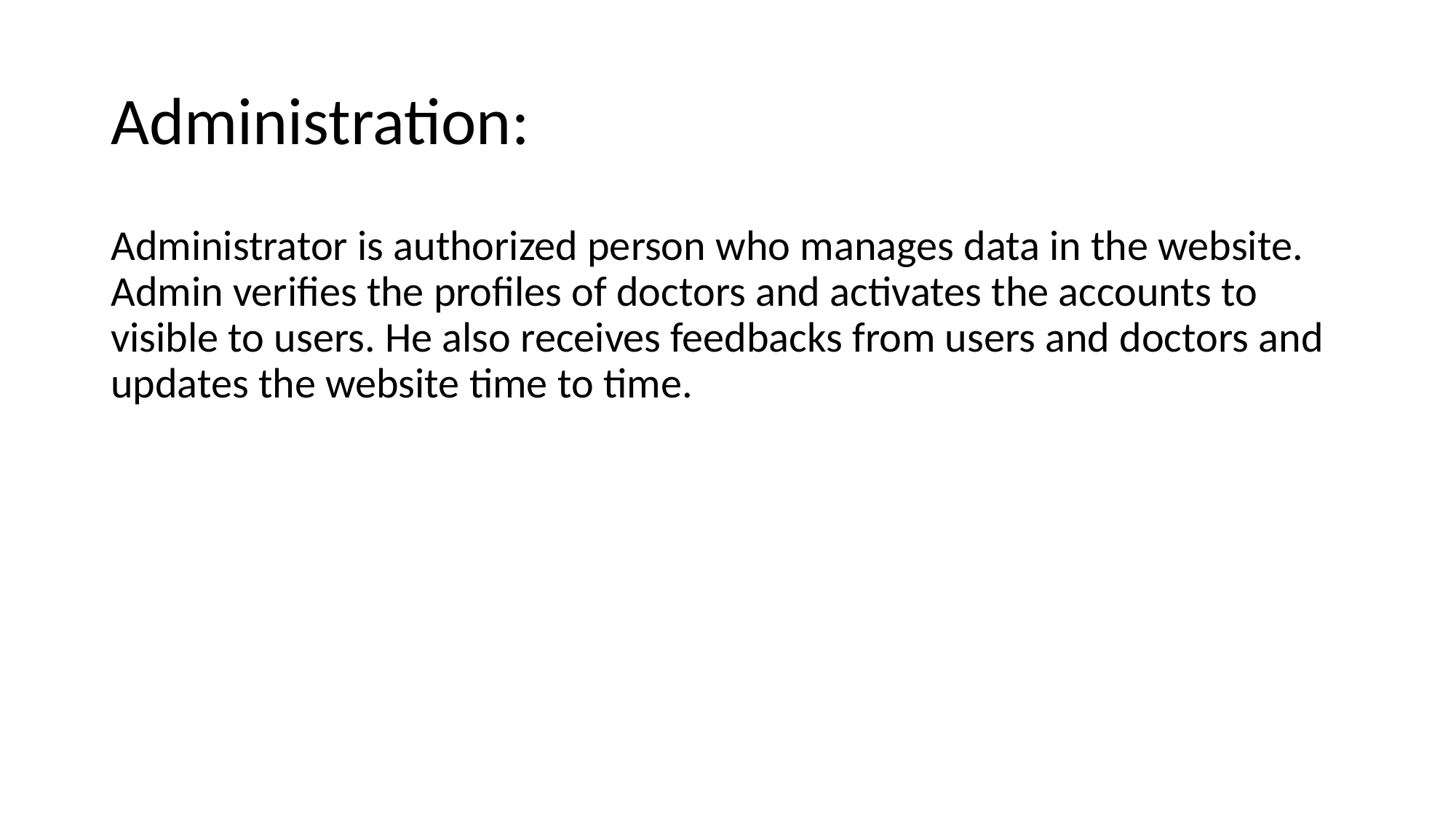

# Administration:
Administrator is authorized person who manages data in the website. Admin verifies the profiles of doctors and activates the accounts to visible to users. He also receives feedbacks from users and doctors and updates the website time to time.